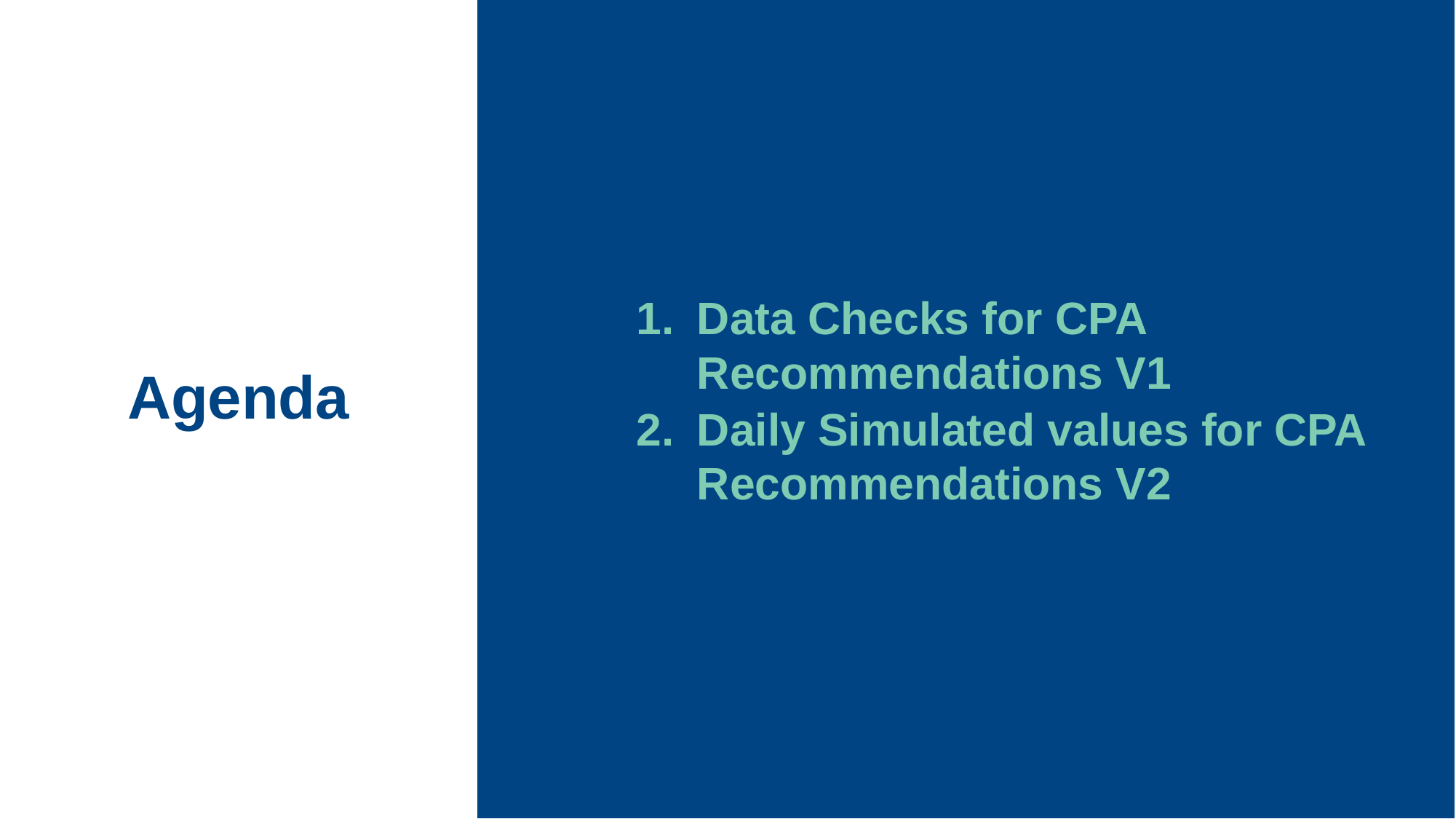

Data Checks for CPA Recommendations V1
Daily Simulated values for CPA Recommendations V2